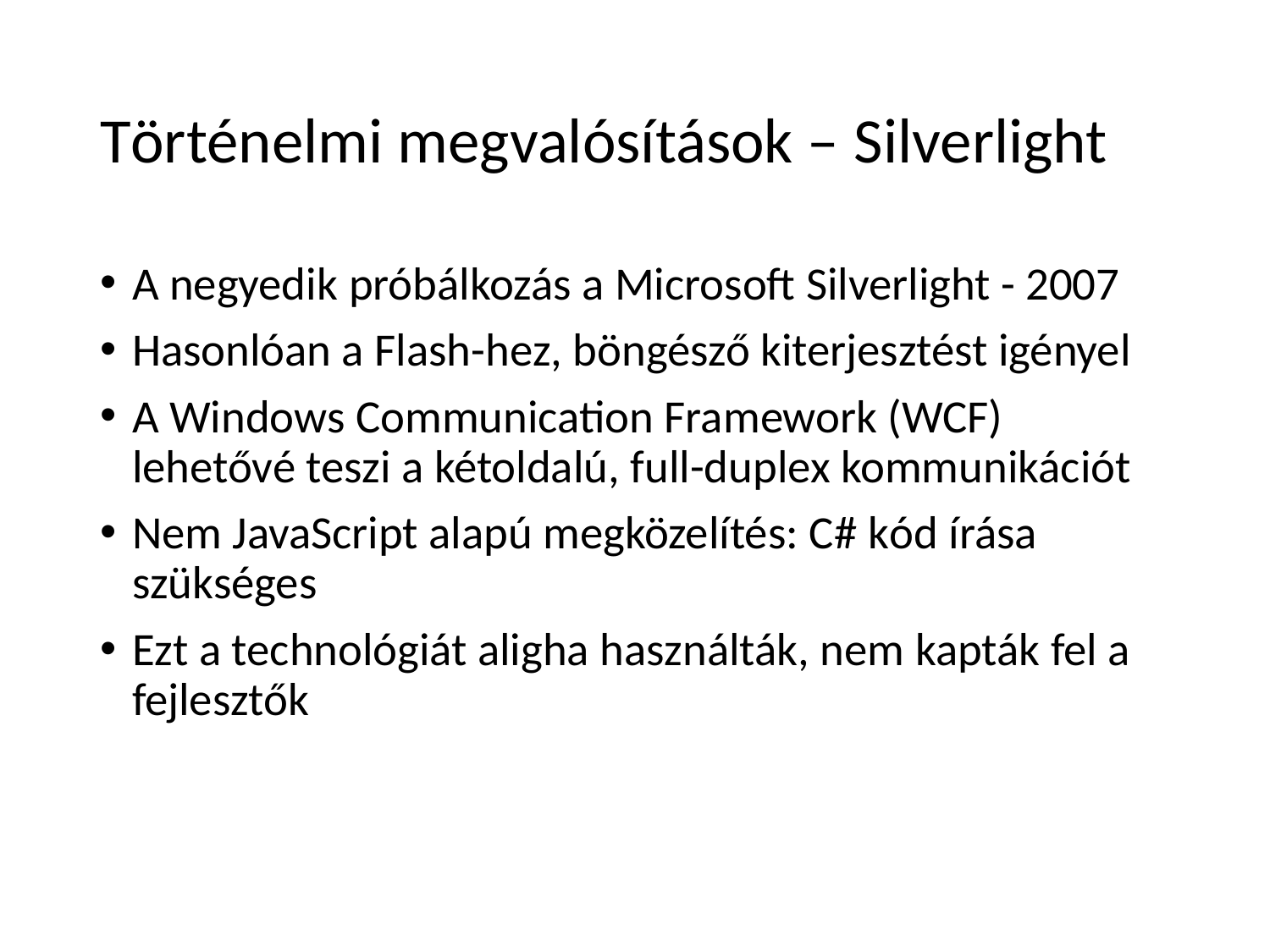

# Történelmi megvalósítások – Silverlight
A negyedik próbálkozás a Microsoft Silverlight - 2007
Hasonlóan a Flash-hez, böngésző kiterjesztést igényel
A Windows Communication Framework (WCF) lehetővé teszi a kétoldalú, full-duplex kommunikációt
Nem JavaScript alapú megközelítés: C# kód írása szükséges
Ezt a technológiát aligha használták, nem kapták fel a fejlesztők